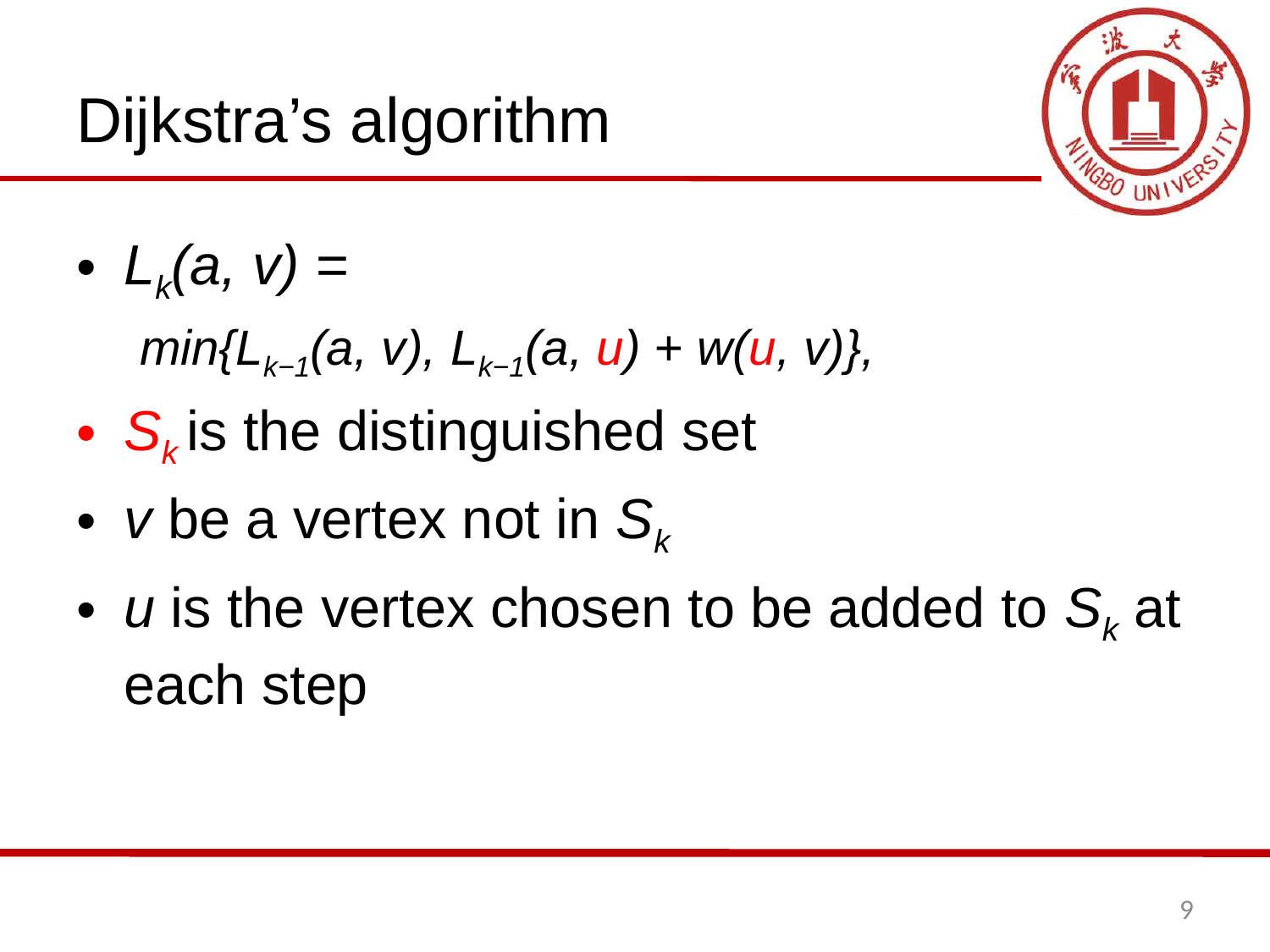

# Dijkstra’s algorithm
Lk(a, v) =
min{Lk−1(a, v), Lk−1(a, u) + w(u, v)},
Sk is the distinguished set
v be a vertex not in Sk
u is the vertex chosen to be added to Sk at each step

9